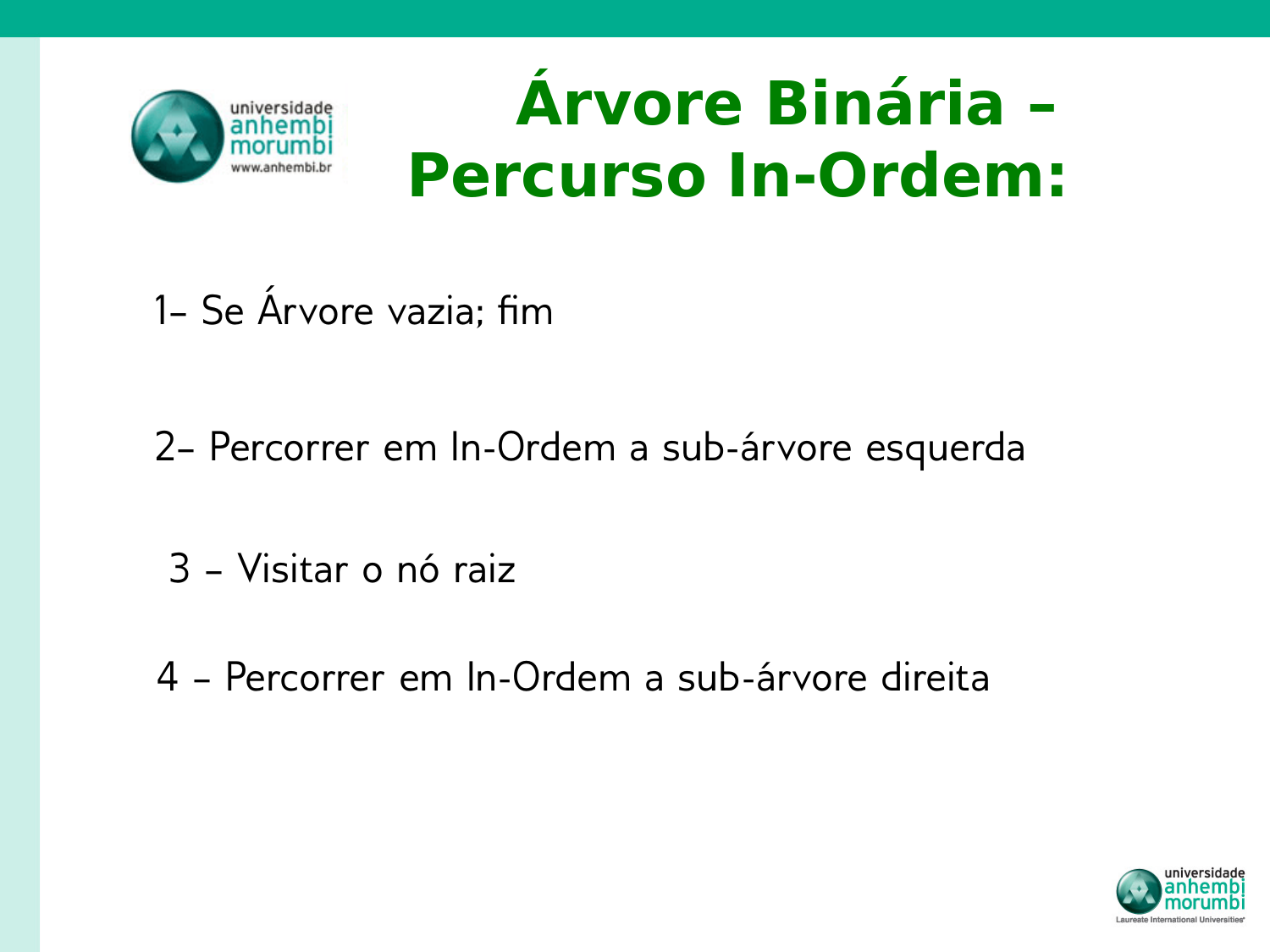

# Árvore Binária –
 	Percurso	In-Ordem:

– Se Árvore vazia; fim
– Percorrer em In-Ordem a sub-árvore esquerda  3 – Visitar o nó raiz

4 – Percorrer em In-Ordem a sub-árvore direita